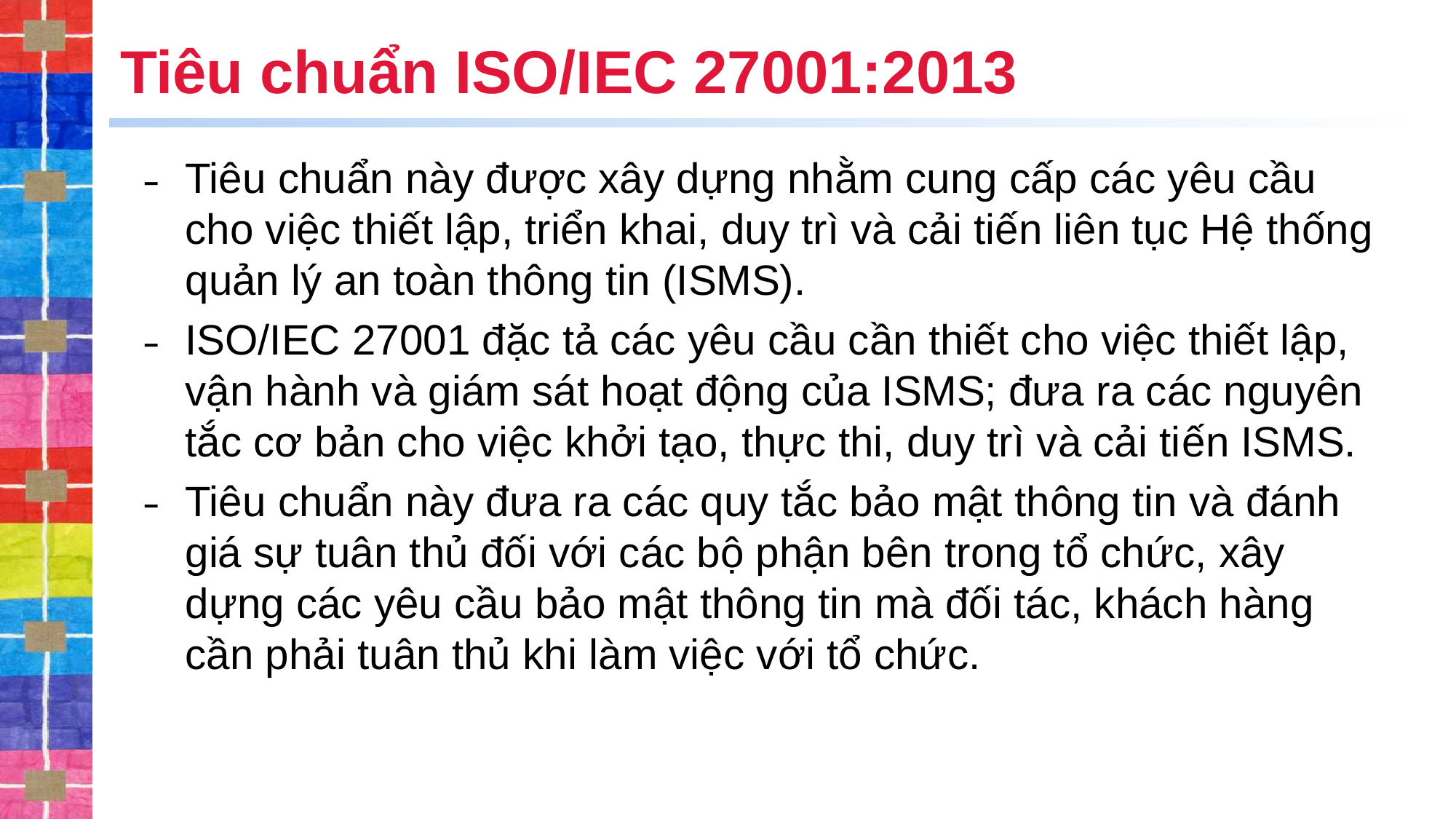

# Tiêu chuẩn ISO/IEC 27001:2013
Tiêu chuẩn này được xây dựng nhằm cung cấp các yêu cầu cho việc thiết lập, triển khai, duy trì và cải tiến liên tục Hệ thống quản lý an toàn thông tin (ISMS).
ISO/IEC 27001 đặc tả các yêu cầu cần thiết cho việc thiết lập, vận hành và giám sát hoạt động của ISMS; đưa ra các nguyên tắc cơ bản cho việc khởi tạo, thực thi, duy trì và cải tiến ISMS.
Tiêu chuẩn này đưa ra các quy tắc bảo mật thông tin và đánh giá sự tuân thủ đối với các bộ phận bên trong tổ chức, xây dựng các yêu cầu bảo mật thông tin mà đối tác, khách hàng cần phải tuân thủ khi làm việc với tổ chức.